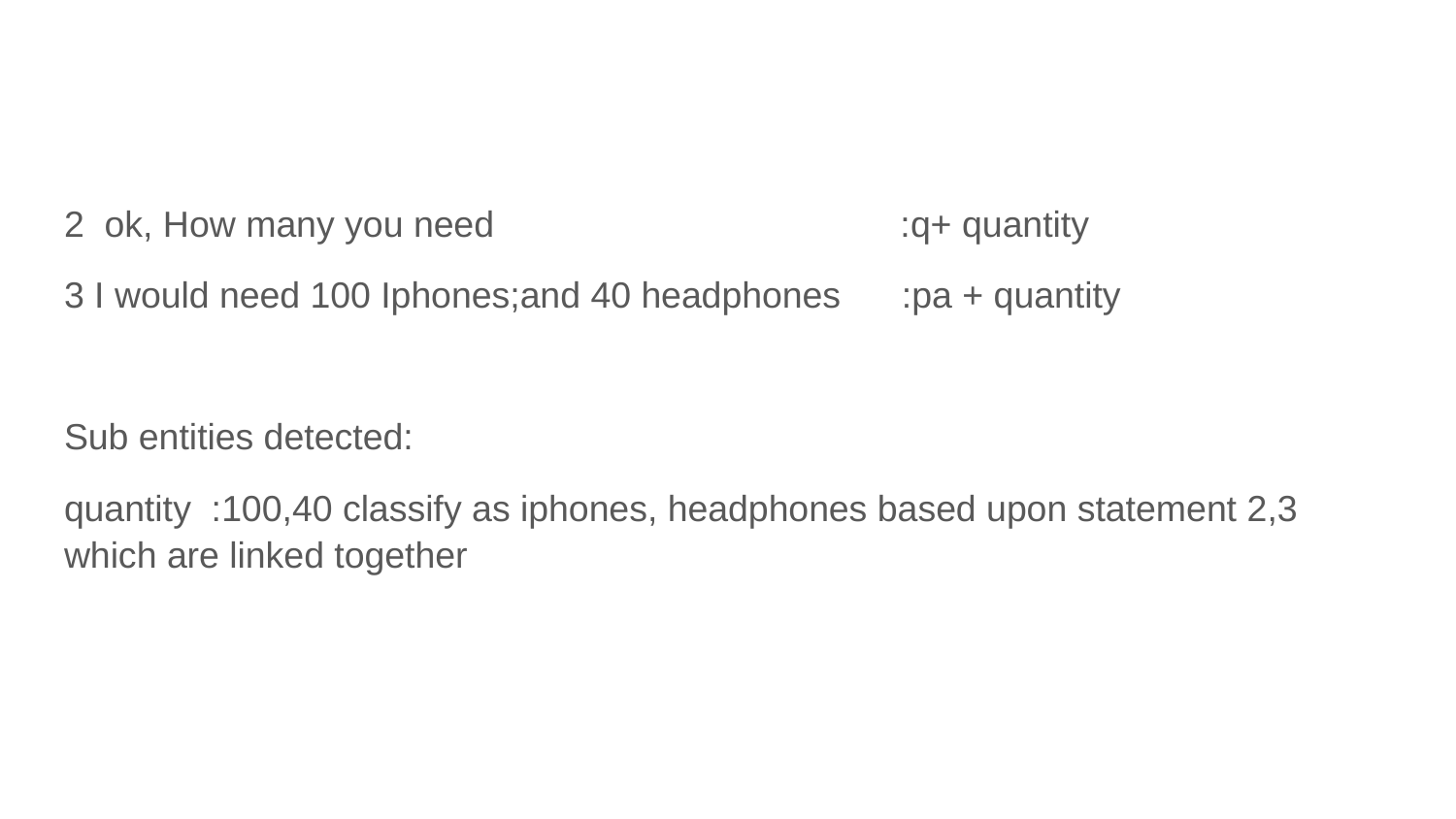

#
2  ok, How many you need                                        :q+ quantity
3 I would need 100 Iphones;and 40 headphones      :pa + quantity

Sub entities detected:
quantity  :100,40 classify as iphones, headphones based upon statement 2,3 which are linked together